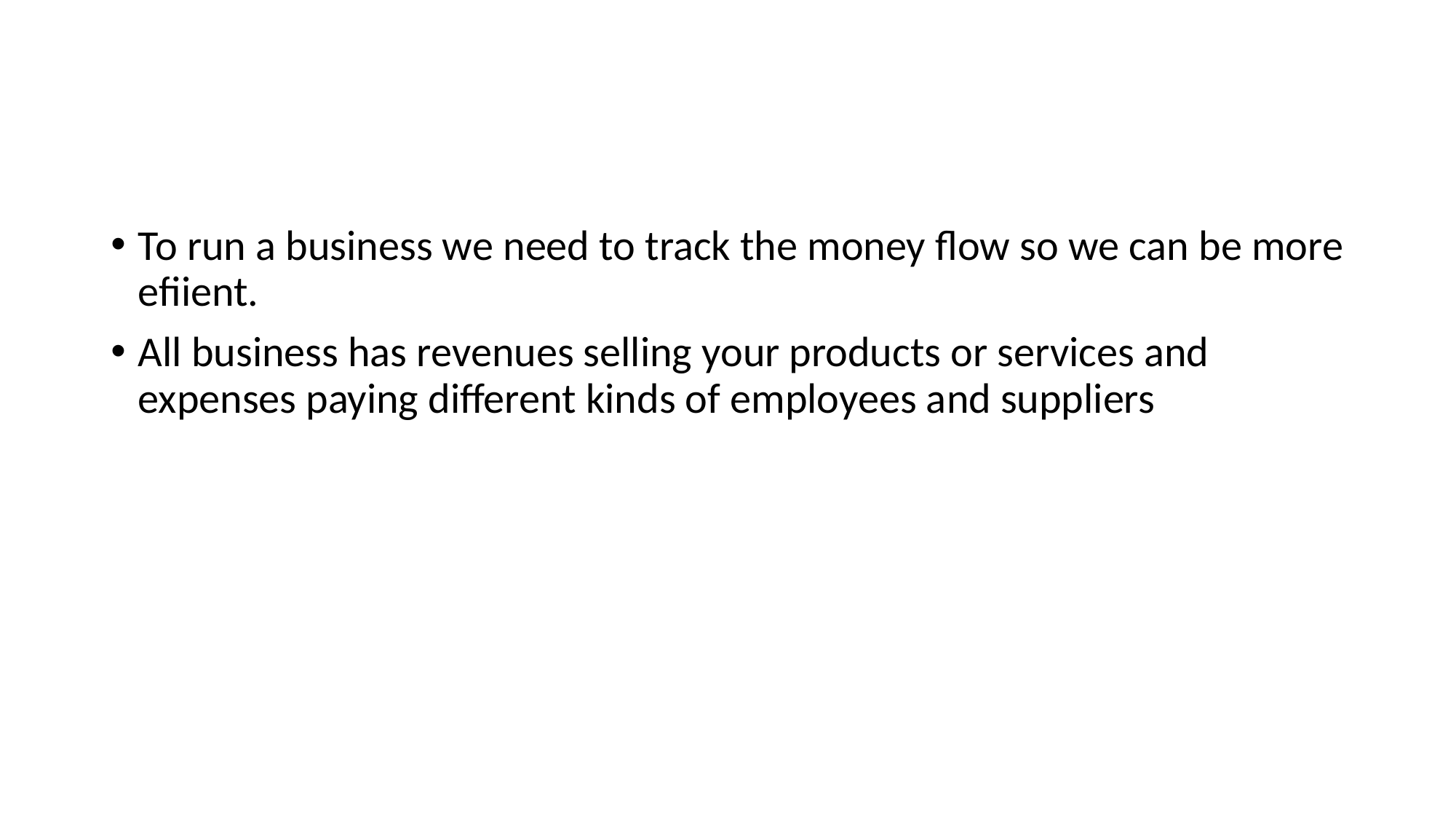

#
To run a business we need to track the money flow so we can be more efiient.
All business has revenues selling your products or services and expenses paying different kinds of employees and suppliers